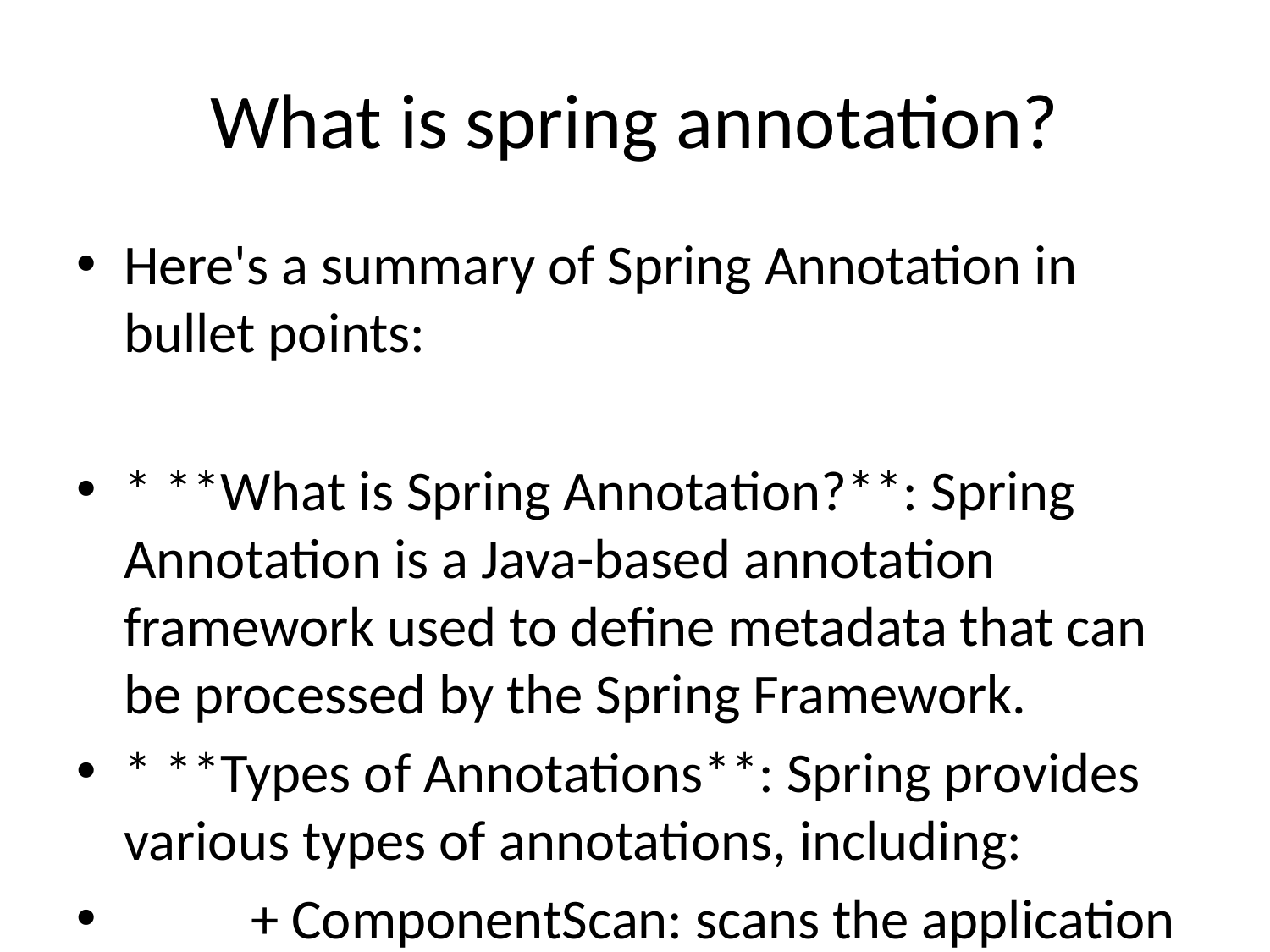

# What is spring annotation?
Here's a summary of Spring Annotation in bullet points:

* **What is Spring Annotation?**: Spring Annotation is a Java-based annotation framework used to define metadata that can be processed by the Spring Framework.
* **Types of Annotations**: Spring provides various types of annotations, including:
	+ ComponentScan: scans the application for components (classes annotated with @Component)
	+ RepositoryInterface: defines a data access interface
	+ ServiceInterface: defines a business service interface
	+ ControllerInterface: defines a web controller class
* **Annotations Used in Spring**: Commonly used annotations include:
	+ @Component: indicates that an annotation is a component to be managed by the Spring Framework
	+ @Repository: indicates that an annotation is a data access object (DAO)
	+ @Service: indicates that an annotation is a business service class
	+ @Controller: indicates that an annotation is a web controller class
	+ @Autowired: injects dependencies into a class or method
* **Benefits of Using Spring Annotation**: Benefits include:
	+ Simplified configuration and metadata management
	+ Improved maintainability and scalability of applications
	+ Easier testing and debugging of applications
* **Common Use Cases for Spring Annotation**:
	+ Defining data access objects (DAOs)
	+ Creating business services
	+ Developing web controllers
	+ Injecting dependencies into classes or methods